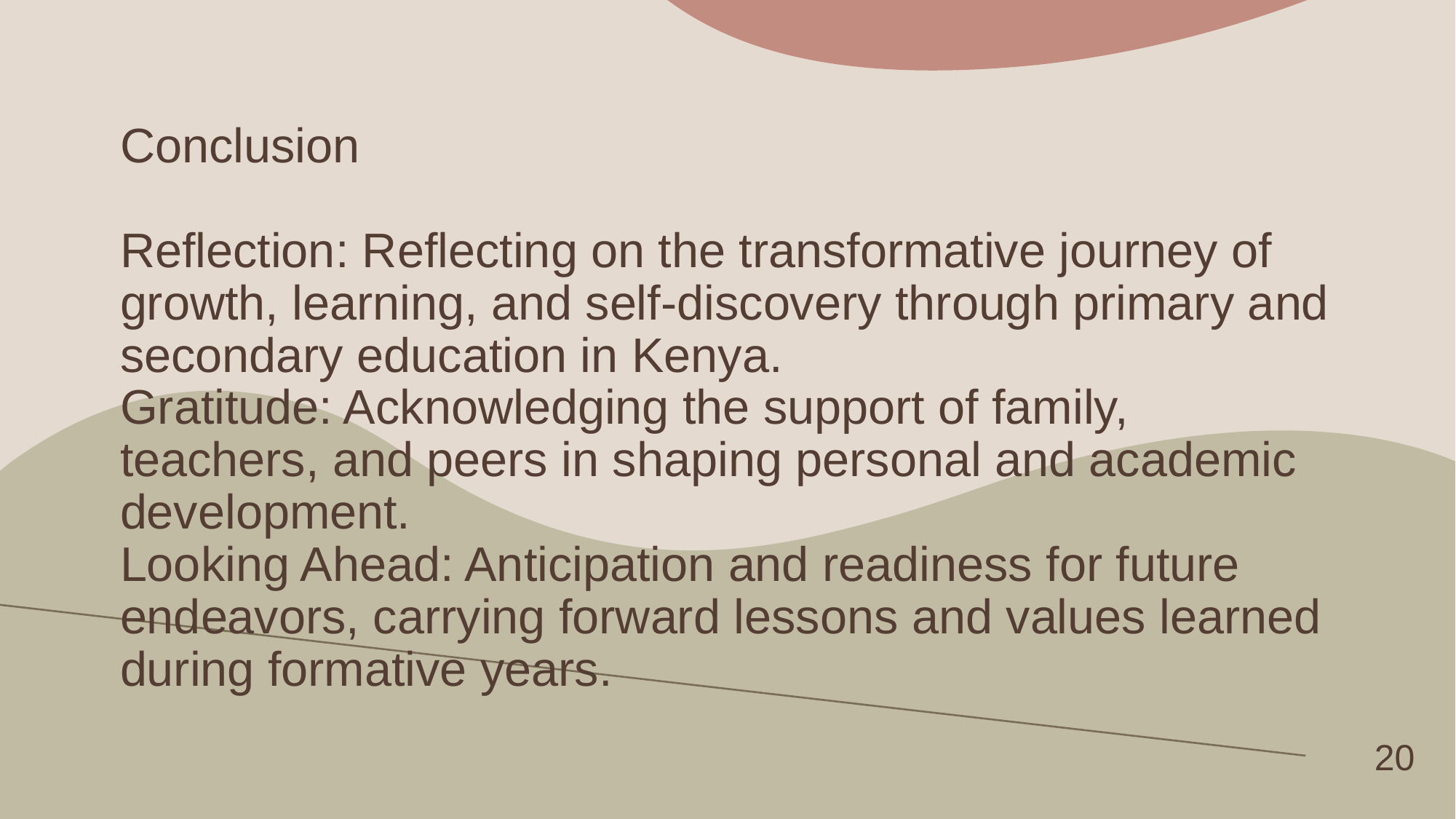

# Conclusion Reflection: Reflecting on the transformative journey of growth, learning, and self-discovery through primary and secondary education in Kenya. Gratitude: Acknowledging the support of family, teachers, and peers in shaping personal and academic development. Looking Ahead: Anticipation and readiness for future endeavors, carrying forward lessons and values learned during formative years.
20